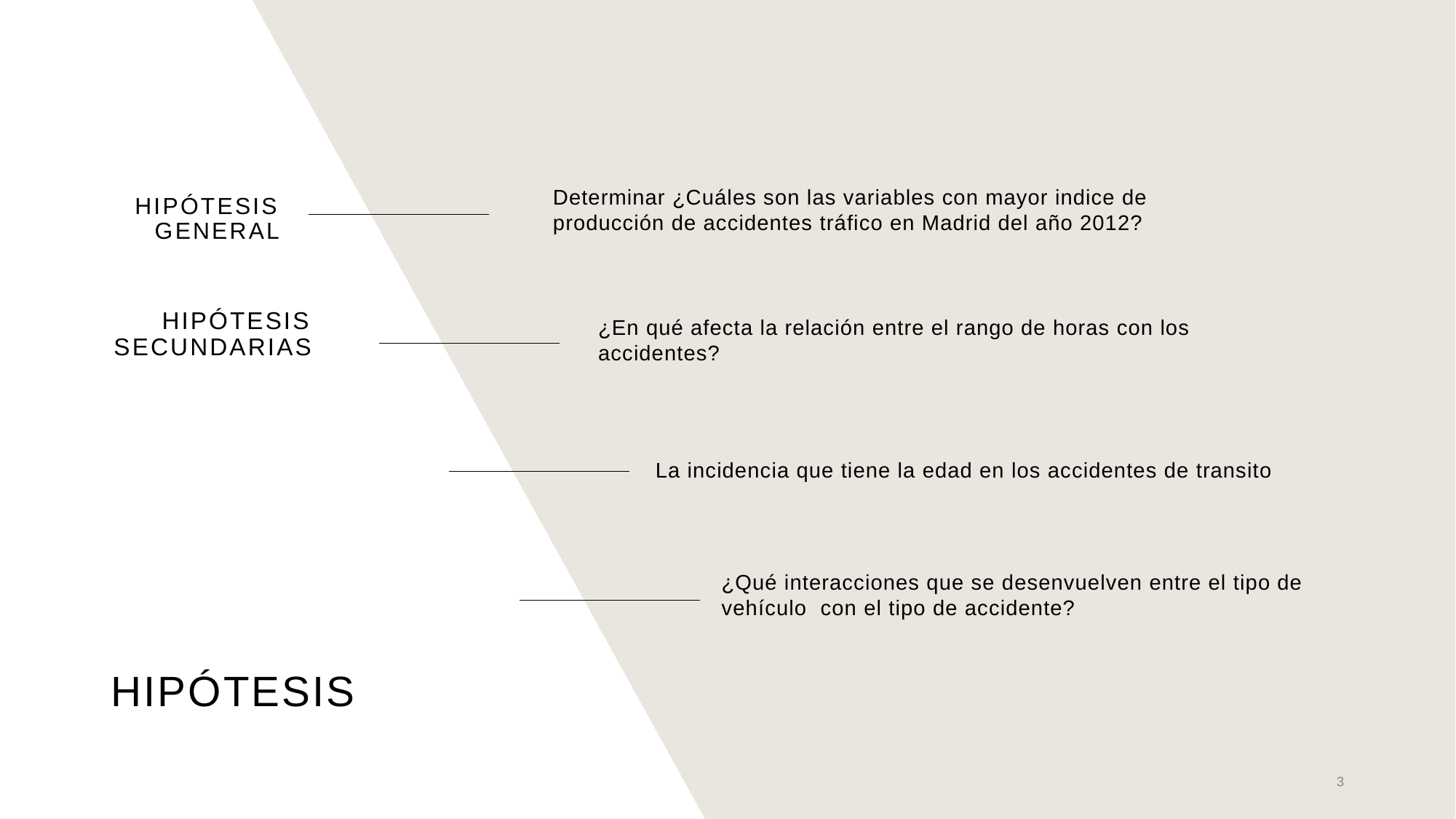

Determinar ¿Cuáles son las variables con mayor indice de producción de accidentes tráfico en Madrid del año 2012?

Hipótesis general
Hipótesis secundarias
¿En qué afecta la relación entre el rango de horas con los accidentes?

La incidencia que tiene la edad en los accidentes de transito

¿Qué interacciones que se desenvuelven entre el tipo de vehículo  con el tipo de accidente?

# Hipótesis
3